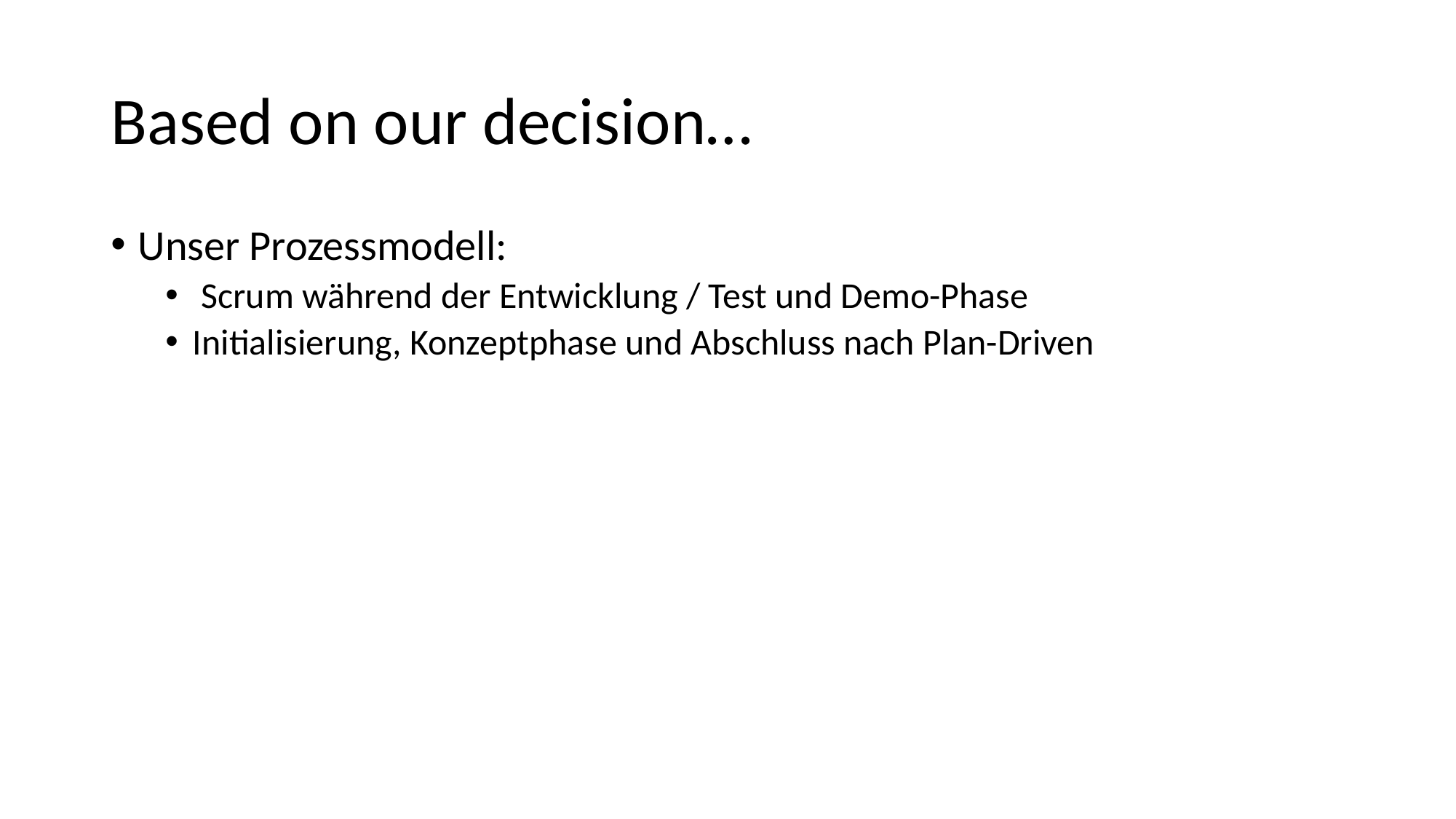

# Based on our decision…
Unser Prozessmodell:
 Scrum während der Entwicklung / Test und Demo-Phase
Initialisierung, Konzeptphase und Abschluss nach Plan-Driven